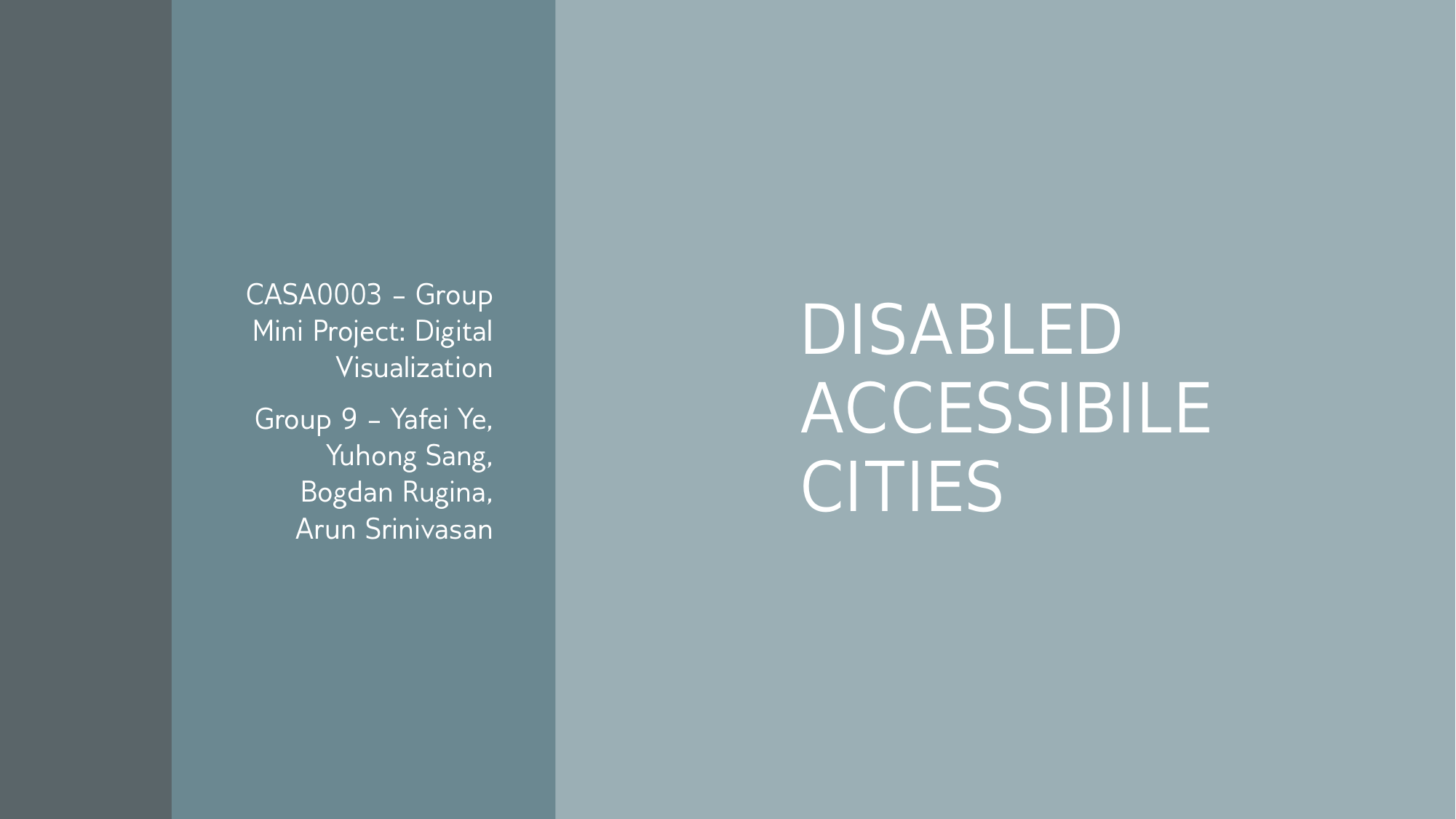

# DISABLED ACCESSIBILE CITIES
CASA0003 – Group Mini Project: Digital Visualization
Group 9 – Yafei Ye, Yuhong Sang, Bogdan Rugina, Arun Srinivasan